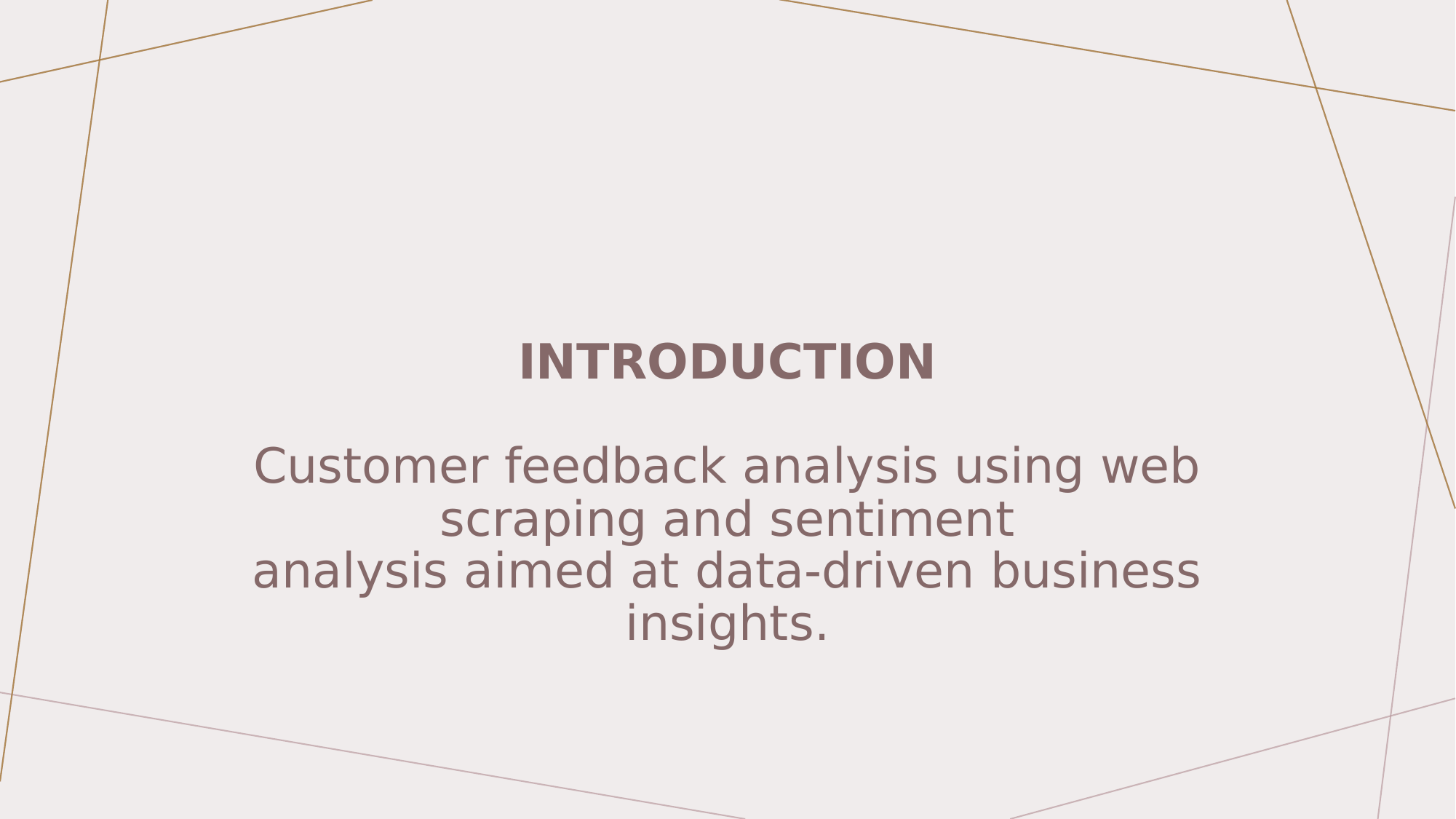

# Introduction Customer feedback analysis using web scraping and sentiment analysis aimed at data-driven business insights.